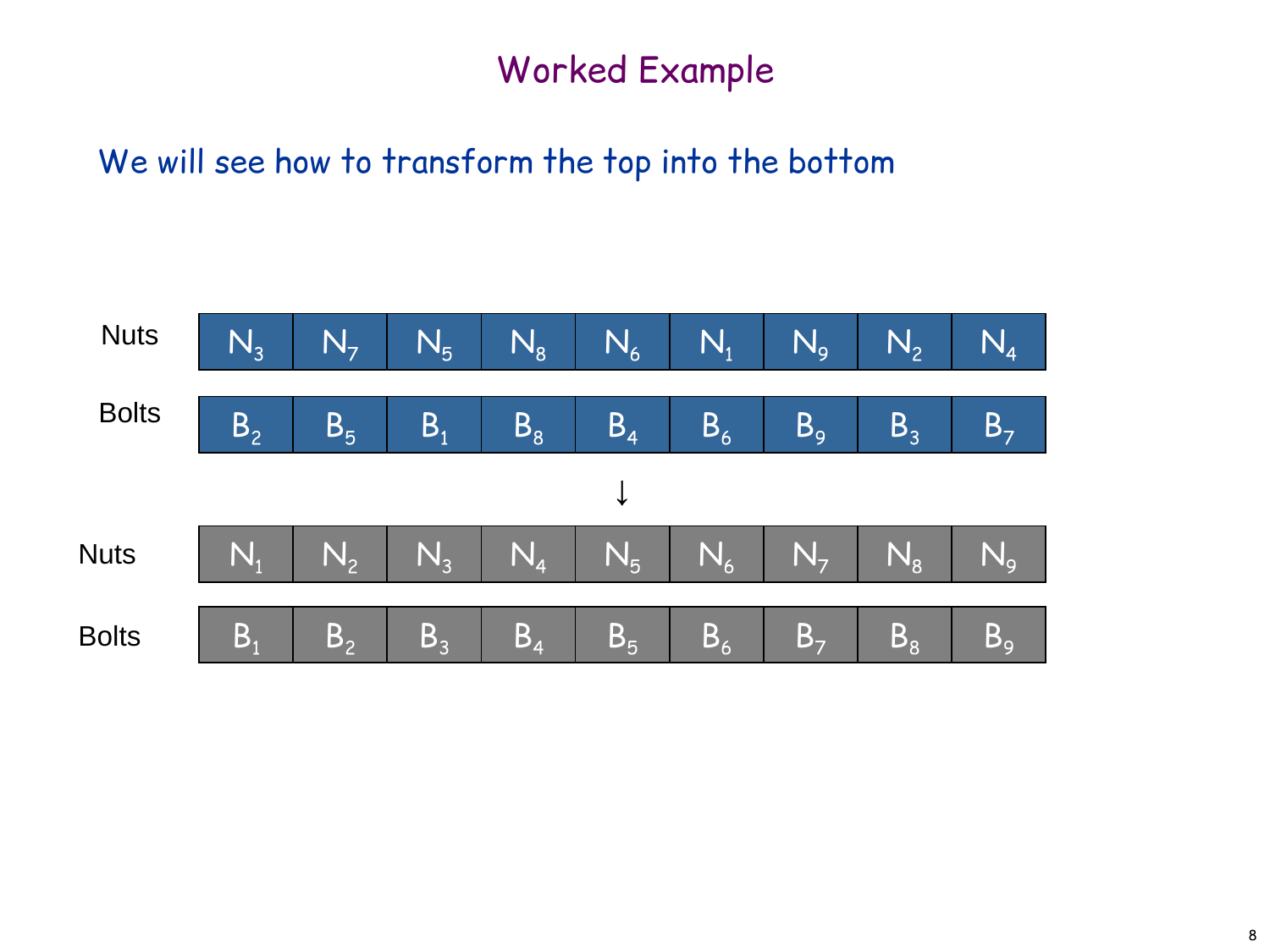

# Worked Example
We will see how to transform the top into the bottom
Nuts
| N3 | N7 | N5 | N8 | N6 | N1 | N9 | N2 | N4 |
| --- | --- | --- | --- | --- | --- | --- | --- | --- |
Bolts
| B2 | B5 | B1 | B8 | B4 | B6 | B9 | B3 | B7 |
| --- | --- | --- | --- | --- | --- | --- | --- | --- |
↓
| N1 | N2 | N3 | N4 | N5 | N6 | N7 | N8 | N9 |
| --- | --- | --- | --- | --- | --- | --- | --- | --- |
Nuts
| B1 | B2 | B3 | B4 | B5 | B6 | B7 | B8 | B9 |
| --- | --- | --- | --- | --- | --- | --- | --- | --- |
Bolts
8